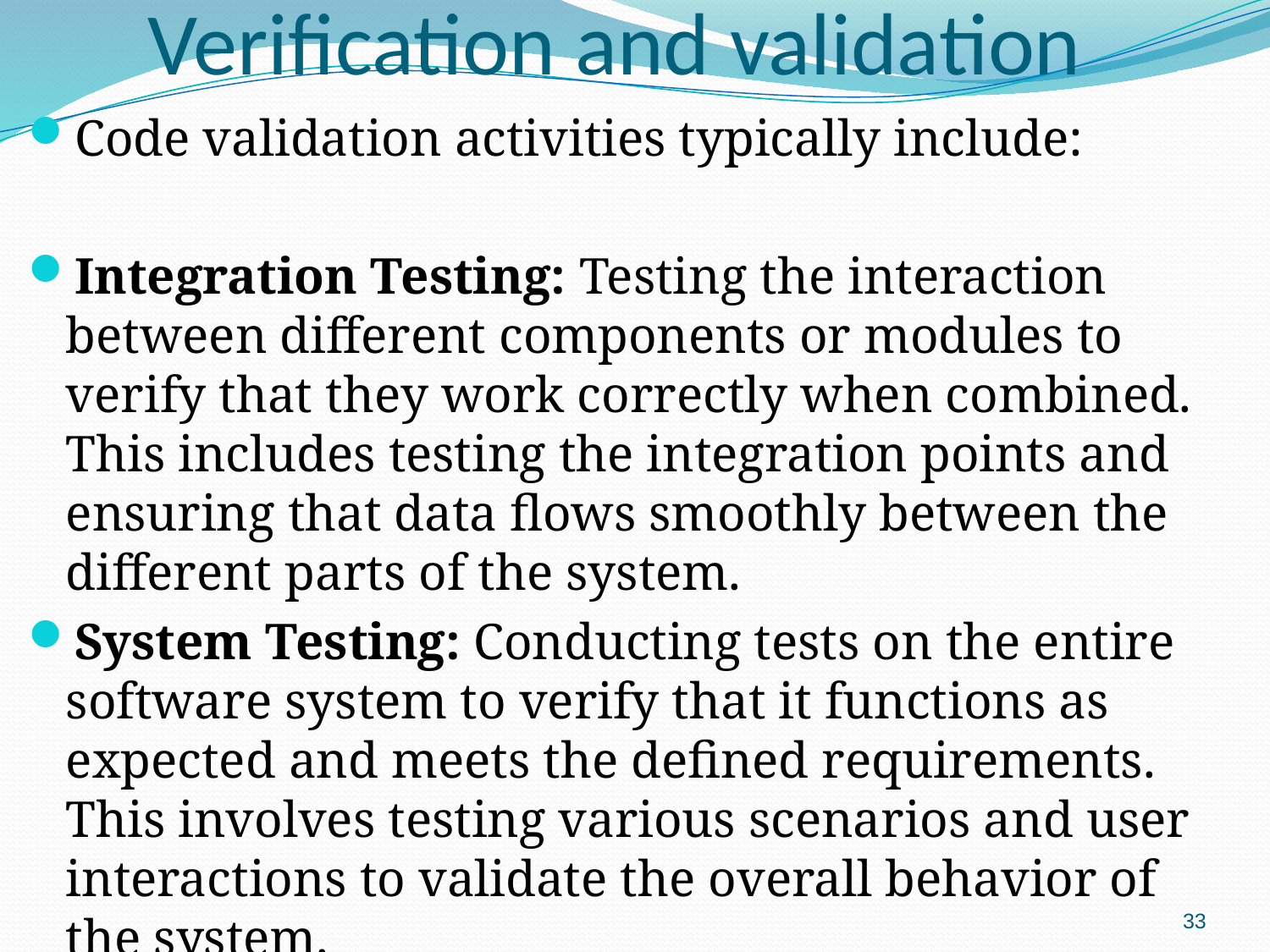

# Verification and validation
Code validation activities typically include:

Integration Testing: Testing the interaction between different components or modules to verify that they work correctly when combined. This includes testing the integration points and ensuring that data flows smoothly between the different parts of the system.
System Testing: Conducting tests on the entire software system to verify that it functions as expected and meets the defined requirements. This involves testing various scenarios and user interactions to validate the overall behavior of the system.

33